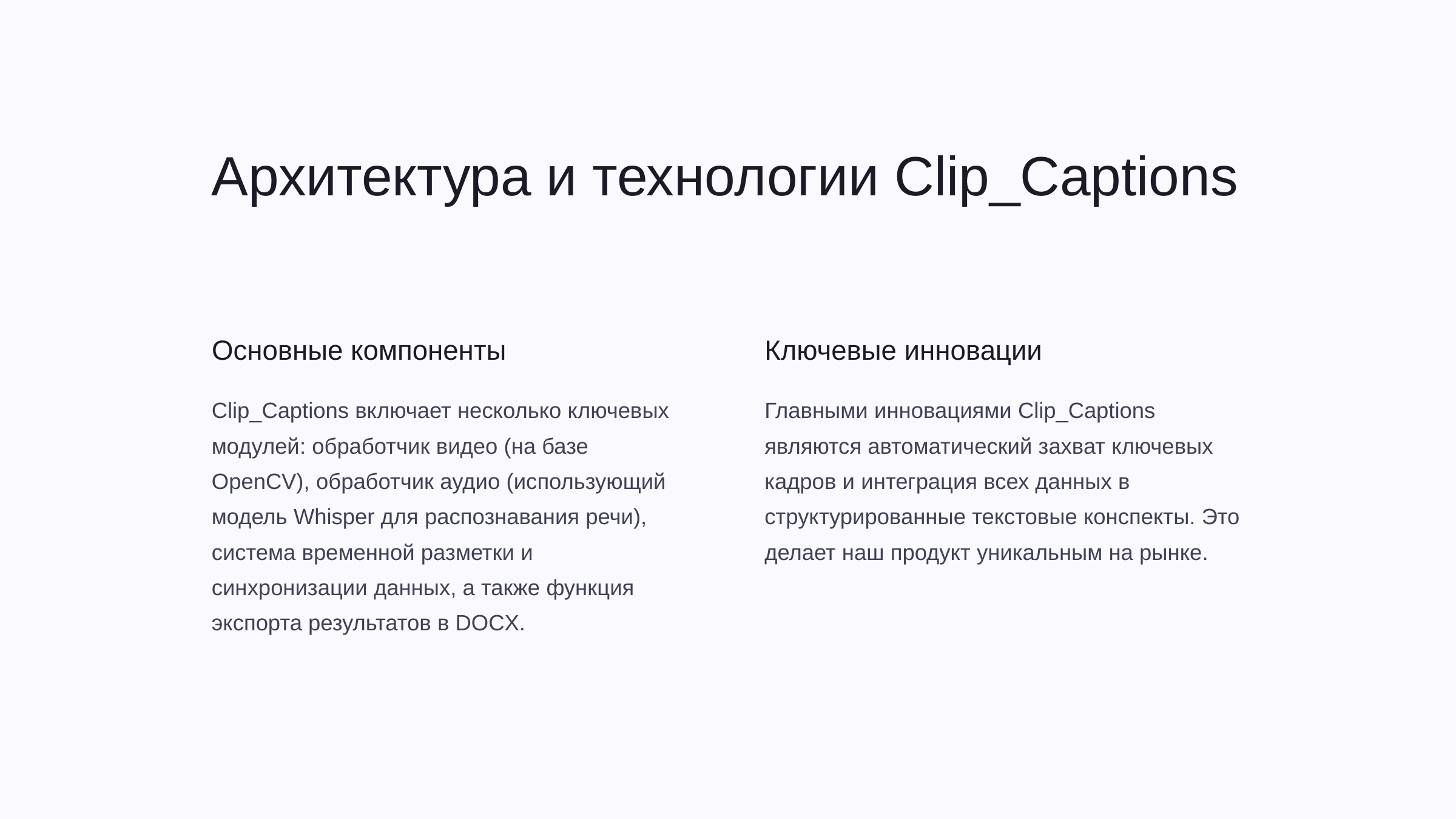

Архитектура и технологии Clip_Captions
Основные компоненты
Ключевые инновации
Clip_Captions включает несколько ключевых модулей: обработчик видео (на базе OpenCV), обработчик аудио (использующий модель Whisper для распознавания речи), система временной разметки и синхронизации данных, а также функция экспорта результатов в DOCX.
Главными инновациями Clip_Captions являются автоматический захват ключевых кадров и интеграция всех данных в структурированные текстовые конспекты. Это делает наш продукт уникальным на рынке.